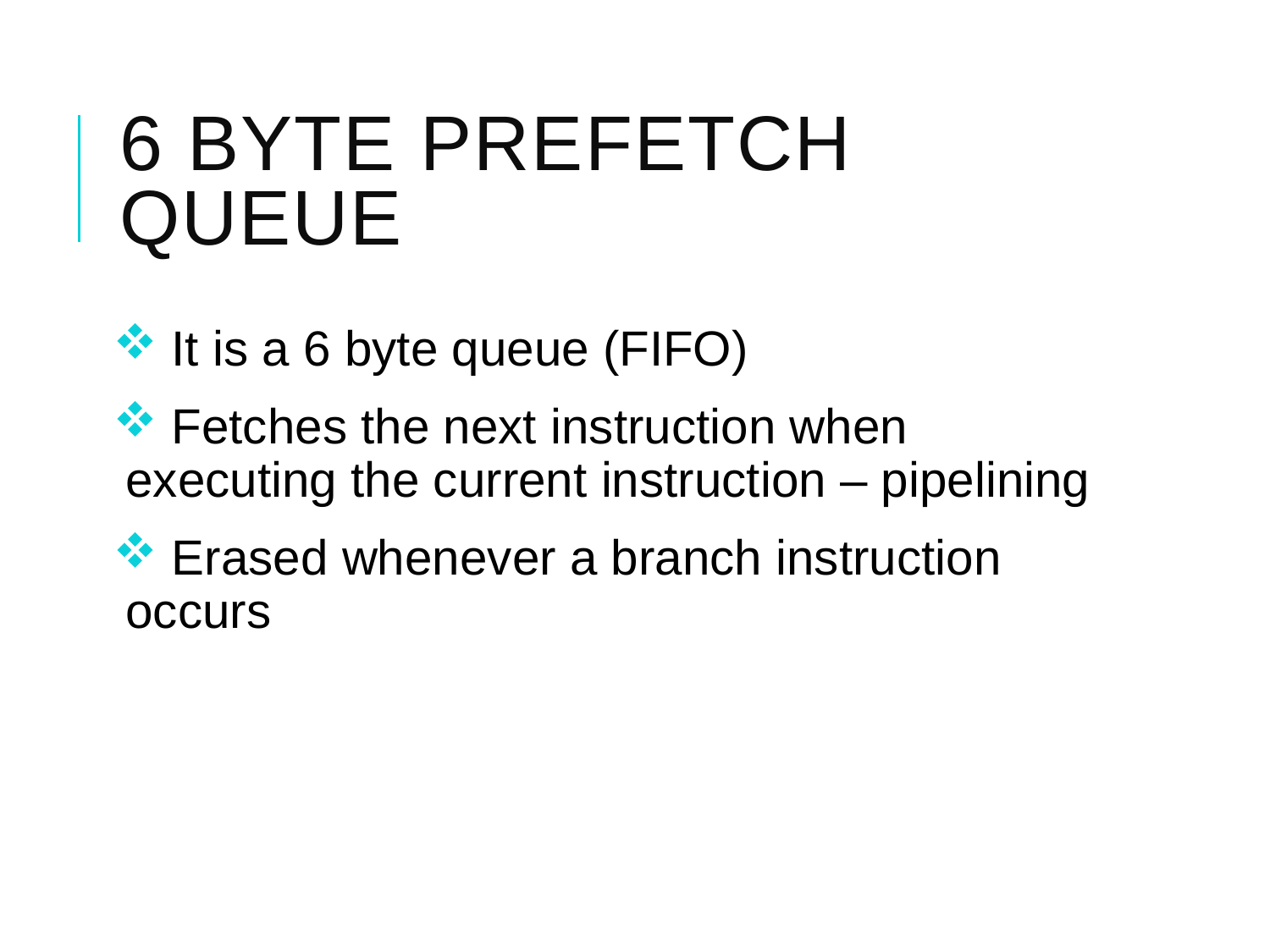

# 6 byte prefetch queue
 It is a 6 byte queue (FIFO)
 Fetches the next instruction when executing the current instruction – pipelining
 Erased whenever a branch instruction occurs